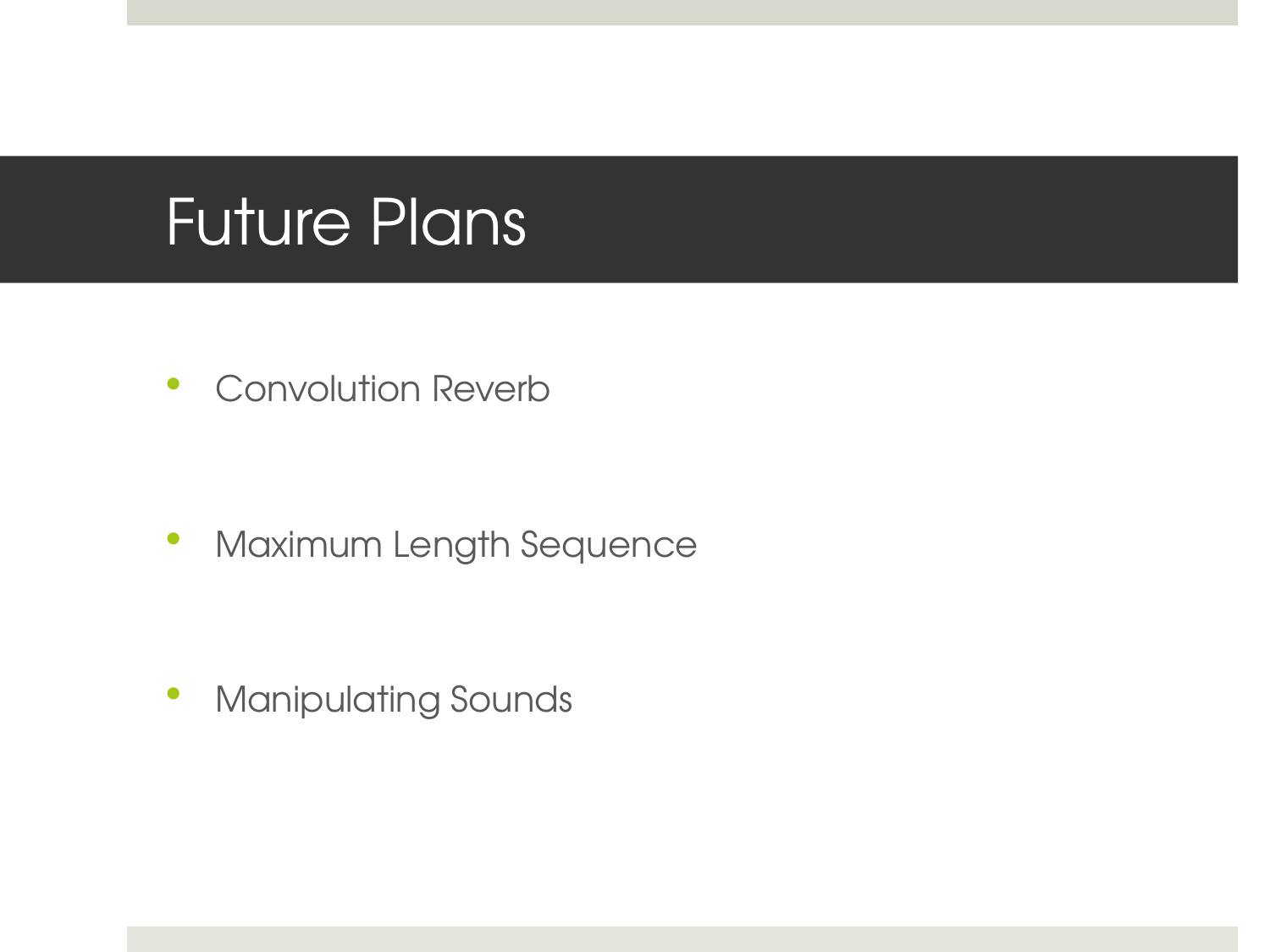

# Future Plans
Convolution Reverb

Maximum Length Sequence

Manipulating Sounds